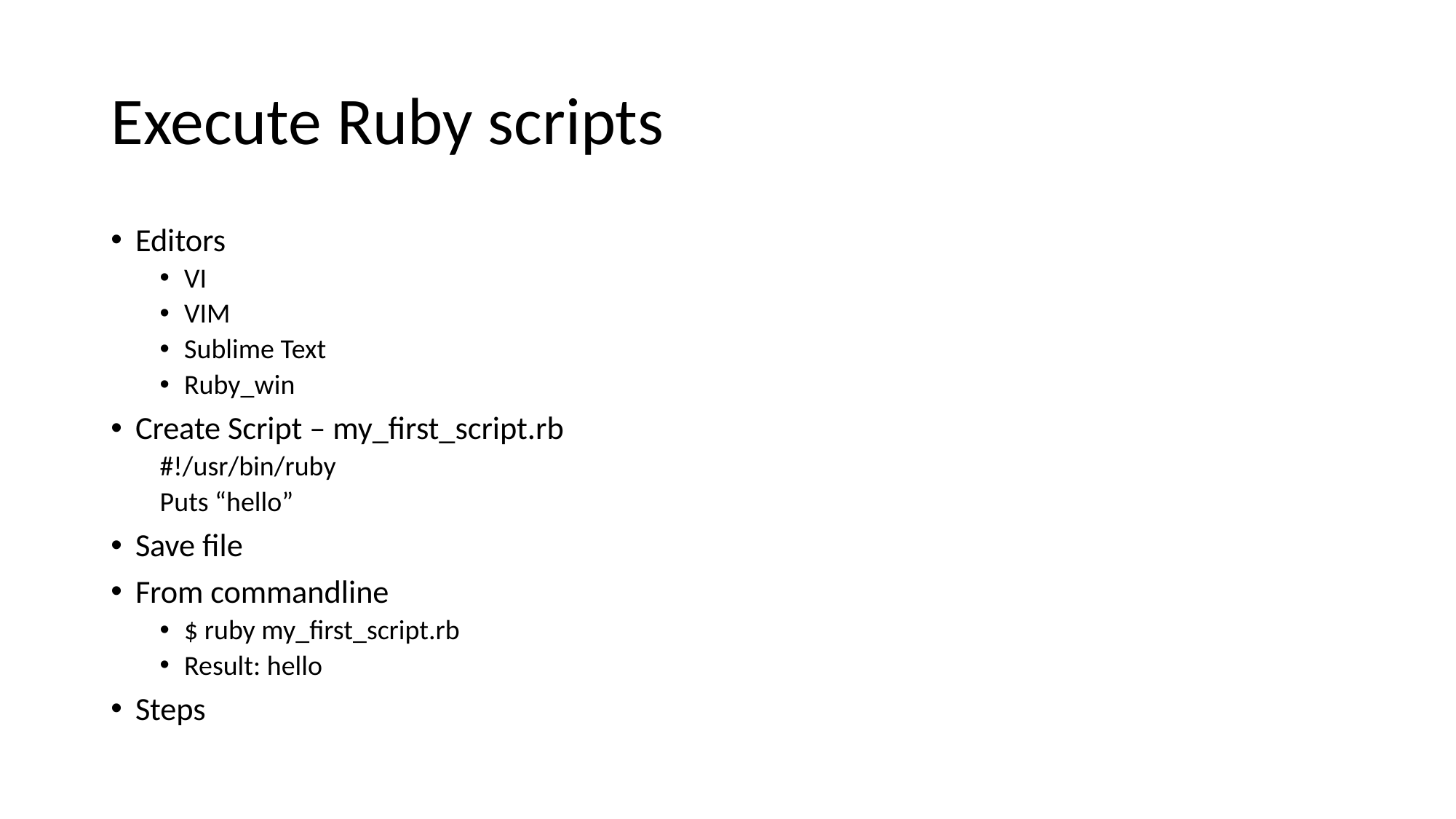

# Execute Ruby scripts
Editors
VI
VIM
Sublime Text
Ruby_win
Create Script – my_first_script.rb
#!/usr/bin/ruby
Puts “hello”
Save file
From commandline
$ ruby my_first_script.rb
Result: hello
Steps